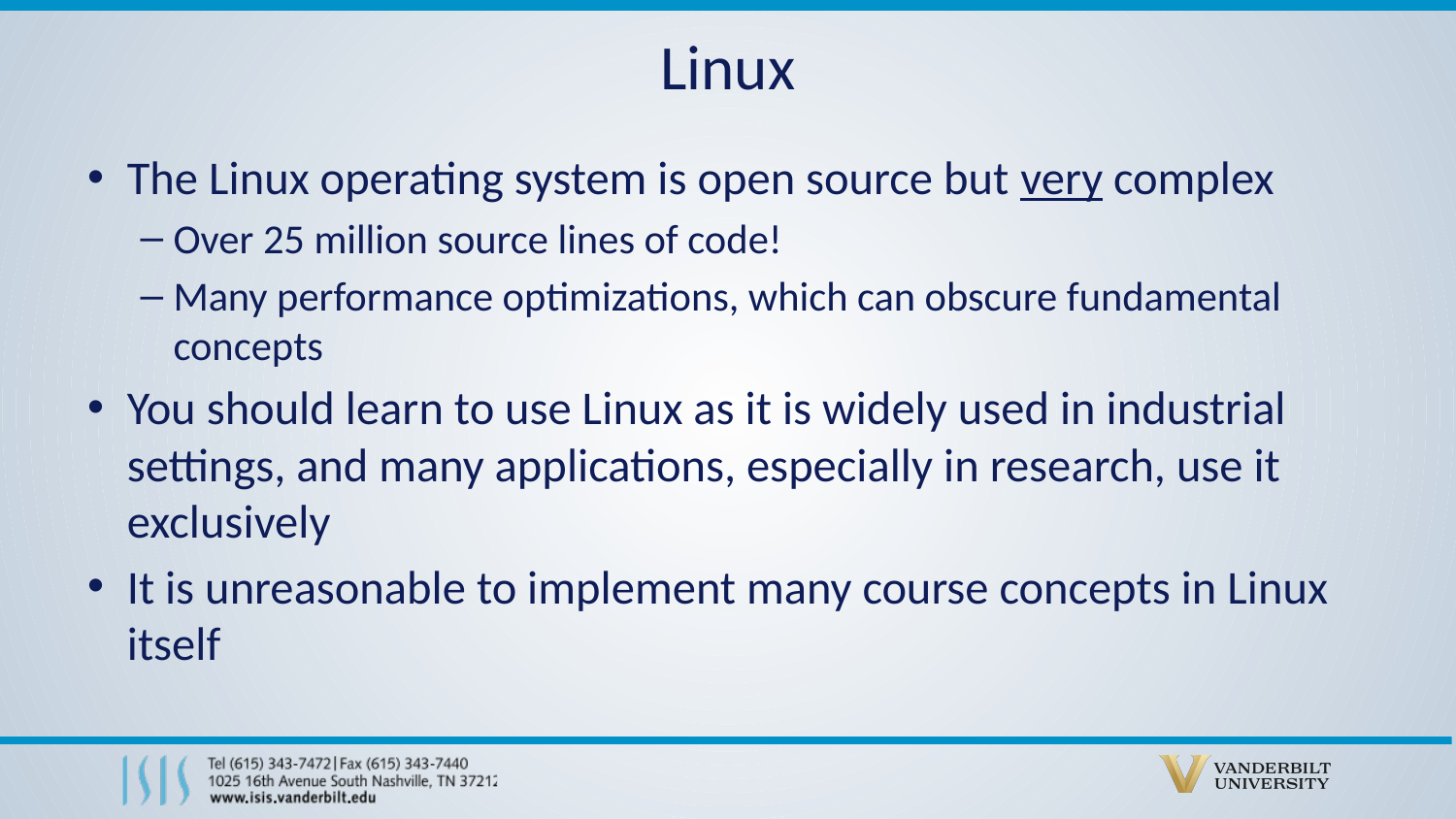

# Linux
The Linux operating system is open source but very complex
Over 25 million source lines of code!
Many performance optimizations, which can obscure fundamental concepts
You should learn to use Linux as it is widely used in industrial settings, and many applications, especially in research, use it exclusively
It is unreasonable to implement many course concepts in Linux itself